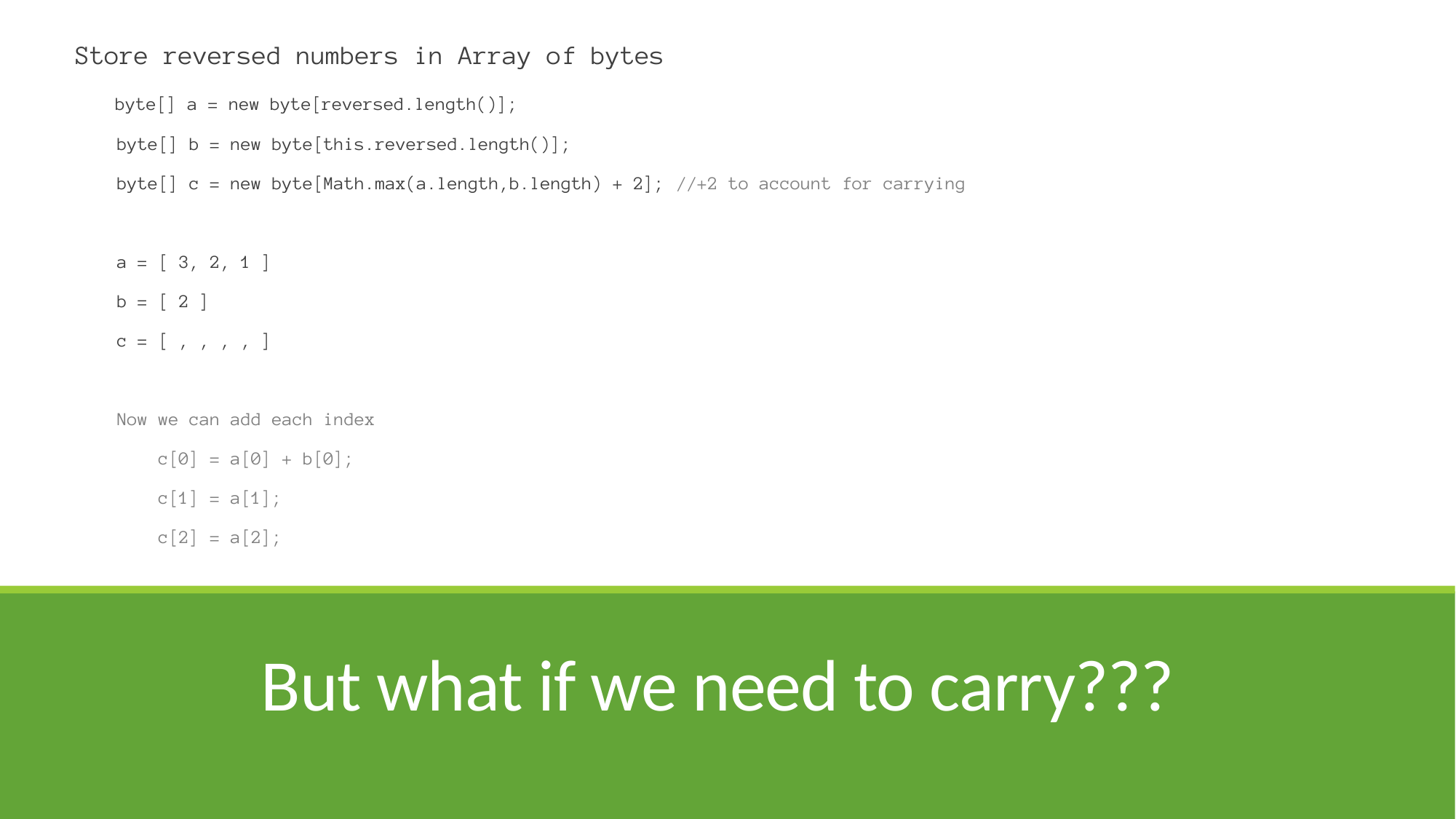

Store reversed numbers in Array of bytes
   byte[] a = new byte[reversed.length()];
    byte[] b = new byte[this.reversed.length()];
    byte[] c = new byte[Math.max(a.length,b.length) + 2]; //+2 to account for carrying

    a = [ 3, 2, 1 ]
    b = [ 2 ]
    c = [ , , , , ]

    Now we can add each index
        c[0] = a[0] + b[0];
        c[1] = a[1];
        c[2] = a[2];

# But what if we need to carry???